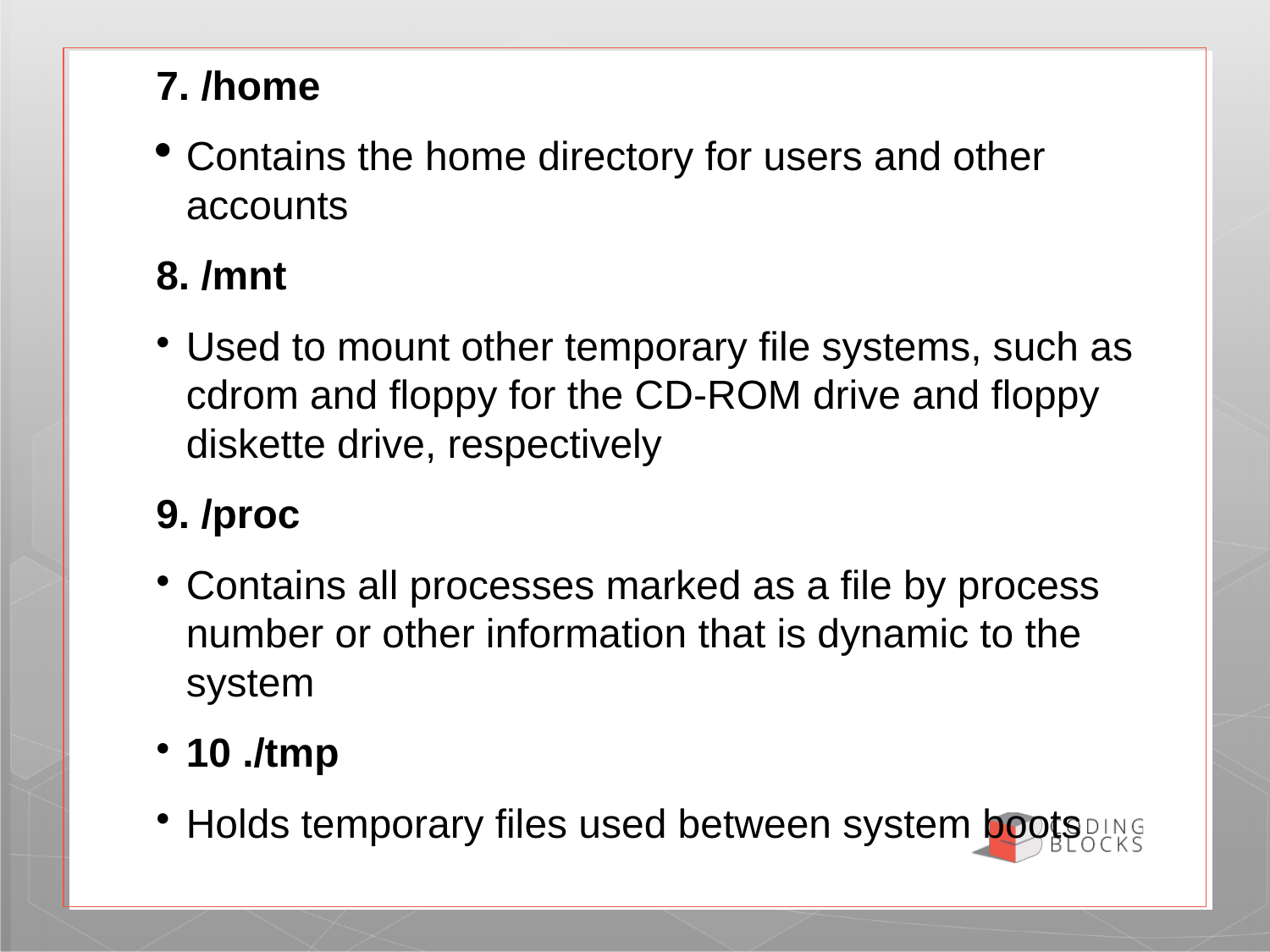

7. /home
Contains the home directory for users and other accounts
8. /mnt
Used to mount other temporary file systems, such as cdrom and floppy for the CD-ROM drive and floppy diskette drive, respectively
9. /proc
Contains all processes marked as a file by process number or other information that is dynamic to the system
10 ./tmp
Holds temporary files used between system boots